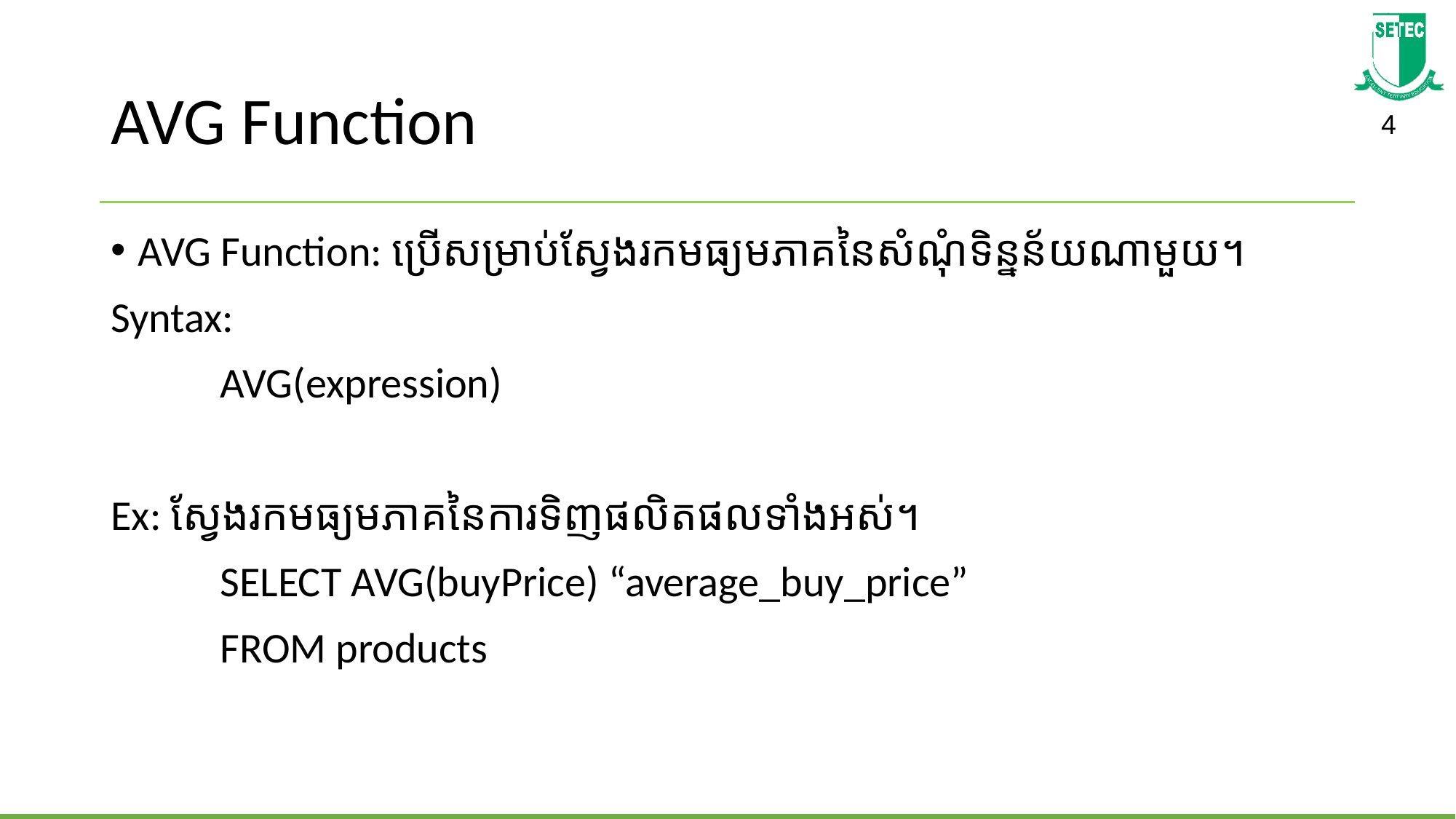

# AVG Function
AVG Function: ប្រើសម្រាប់ស្វែងរកមធ្យមភាគនៃសំណុំទិន្នន័យ​ណាមួយ។
Syntax:
	AVG(expression)

Ex: ស្វែងរក​មធ្យមភាគនៃការទិញផលិតផលទាំងអស់។
	SELECT AVG(buyPrice) “average_buy_price”
	FROM products